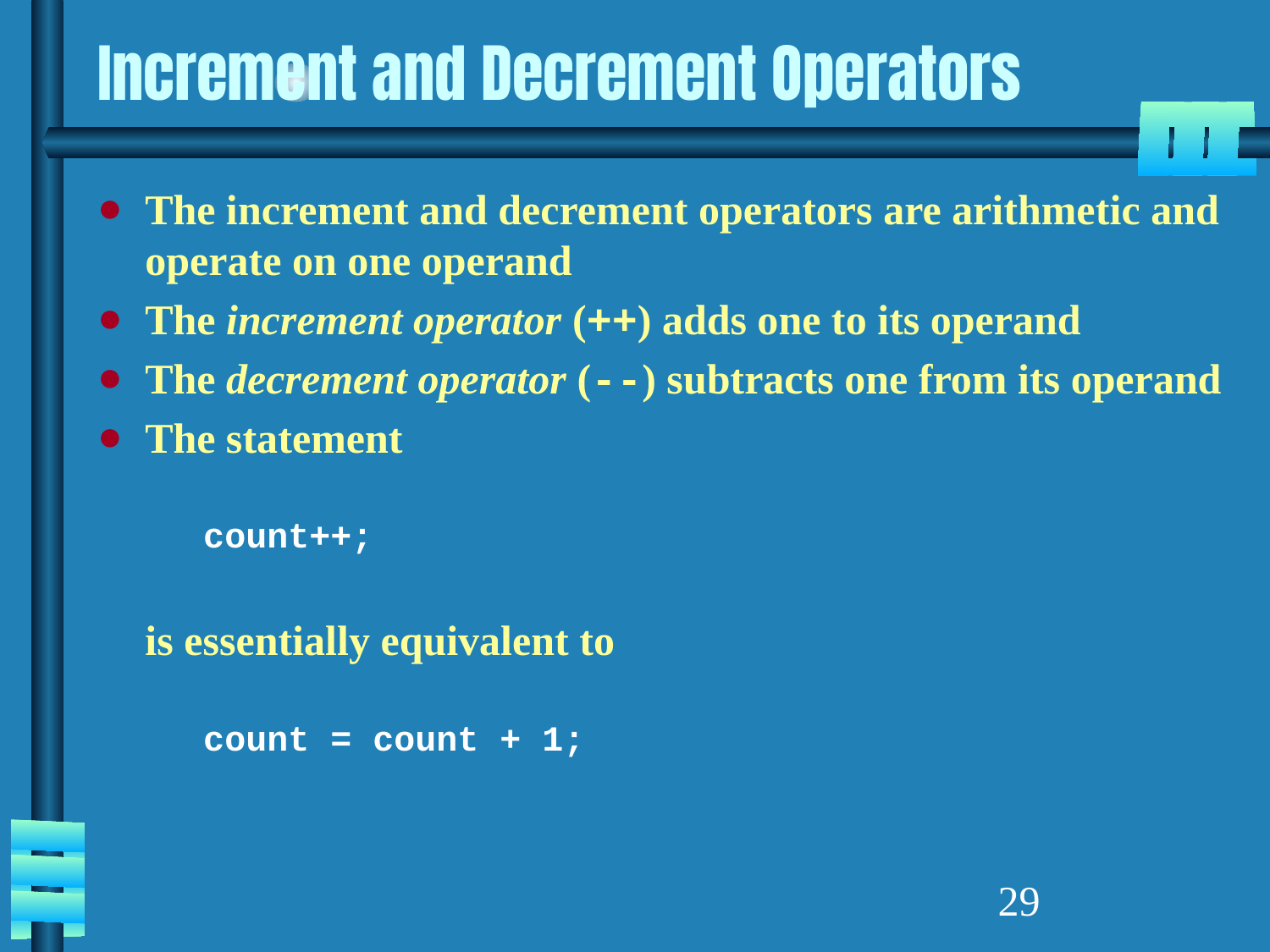

# Increment and Decrement Operators
The increment and decrement operators are arithmetic and operate on one operand
The increment operator (++) adds one to its operand
The decrement operator (--) subtracts one from its operand
The statement

     count++;

	is essentially equivalent to

     count = count + 1;
29